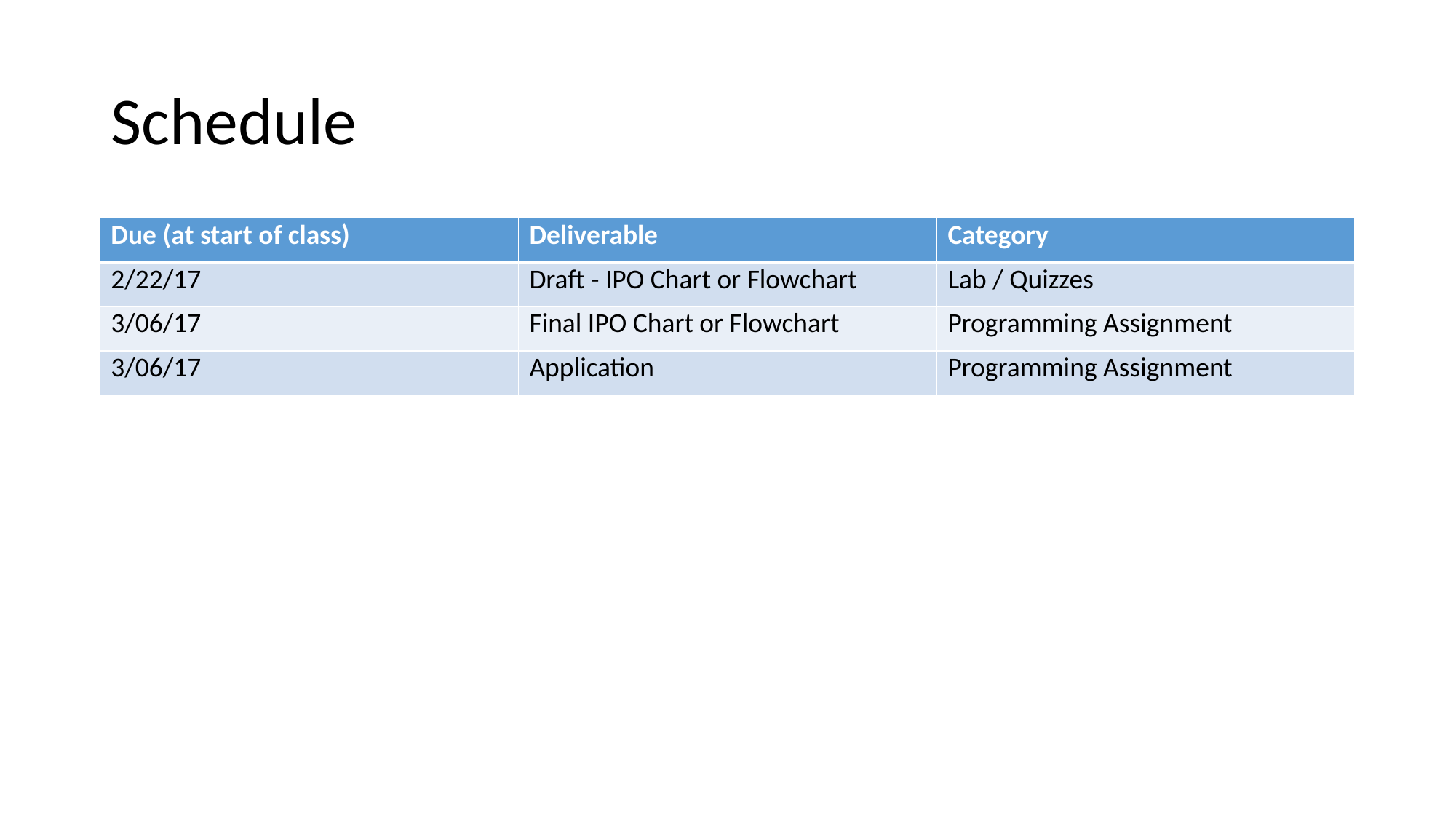

# Schedule
| Due (at start of class) | Deliverable | Category |
| --- | --- | --- |
| 2/22/17 | Draft - IPO Chart or Flowchart | Lab / Quizzes |
| 3/06/17 | Final IPO Chart or Flowchart | Programming Assignment |
| 3/06/17 | Application | Programming Assignment |